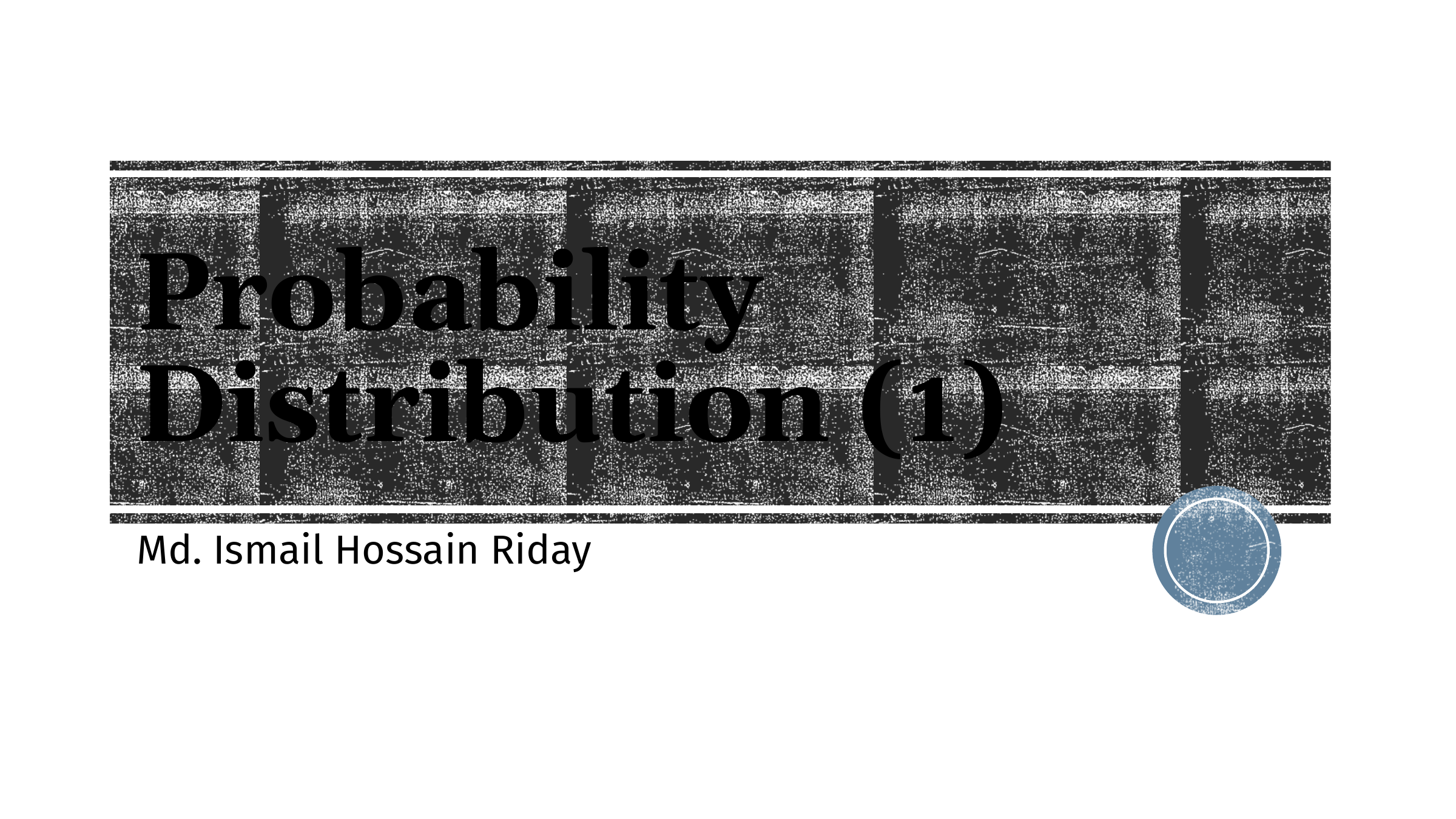

# Probability Distribution (1)
Md. Ismail Hossain Riday